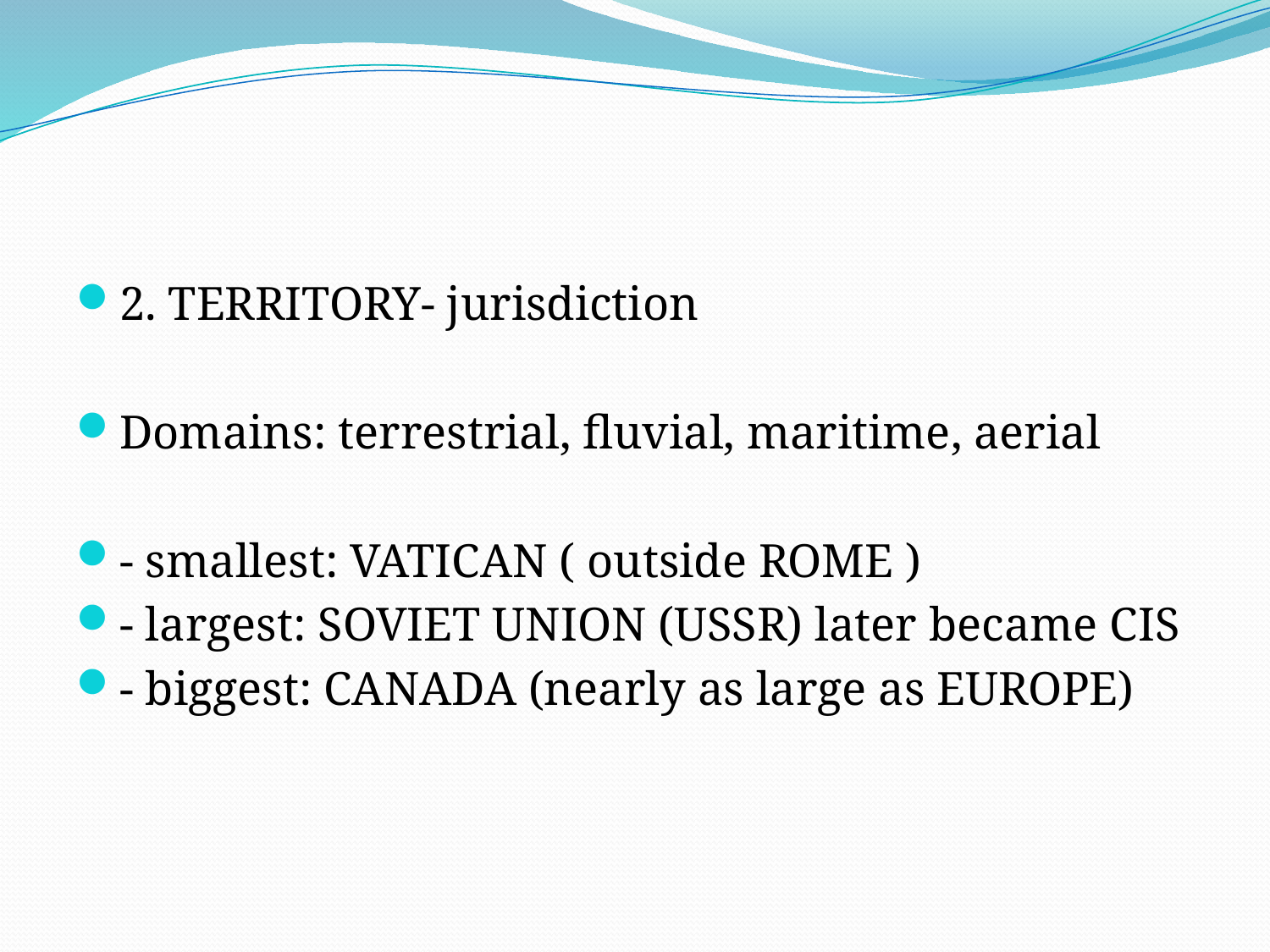

#
2. TERRITORY- jurisdiction

Domains: terrestrial, fluvial, maritime, aerial

- smallest: VATICAN ( outside ROME )
- largest: SOVIET UNION (USSR) later became CIS
- biggest: CANADA (nearly as large as EUROPE)